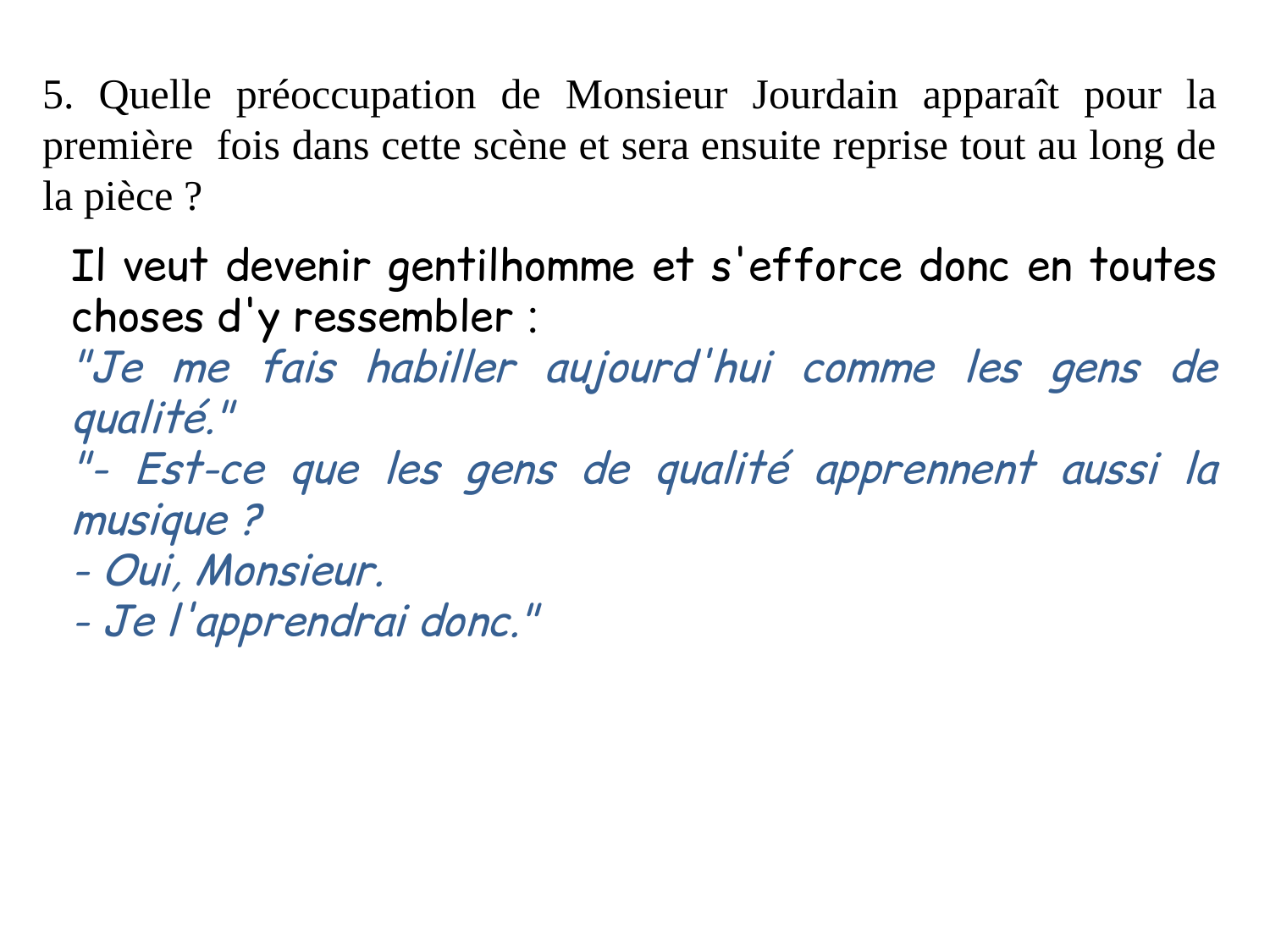

5. Quelle préoccupation de Monsieur Jourdain apparaît pour la première  fois dans cette scène et sera ensuite reprise tout au long de la pièce ?
Il veut devenir gentilhomme et s'efforce donc en toutes choses d'y ressembler :
"Je me fais habiller aujourd'hui comme les gens de qualité."
"- Est-ce que les gens de qualité apprennent aussi la musique ?
- Oui, Monsieur.
- Je l'apprendrai donc."